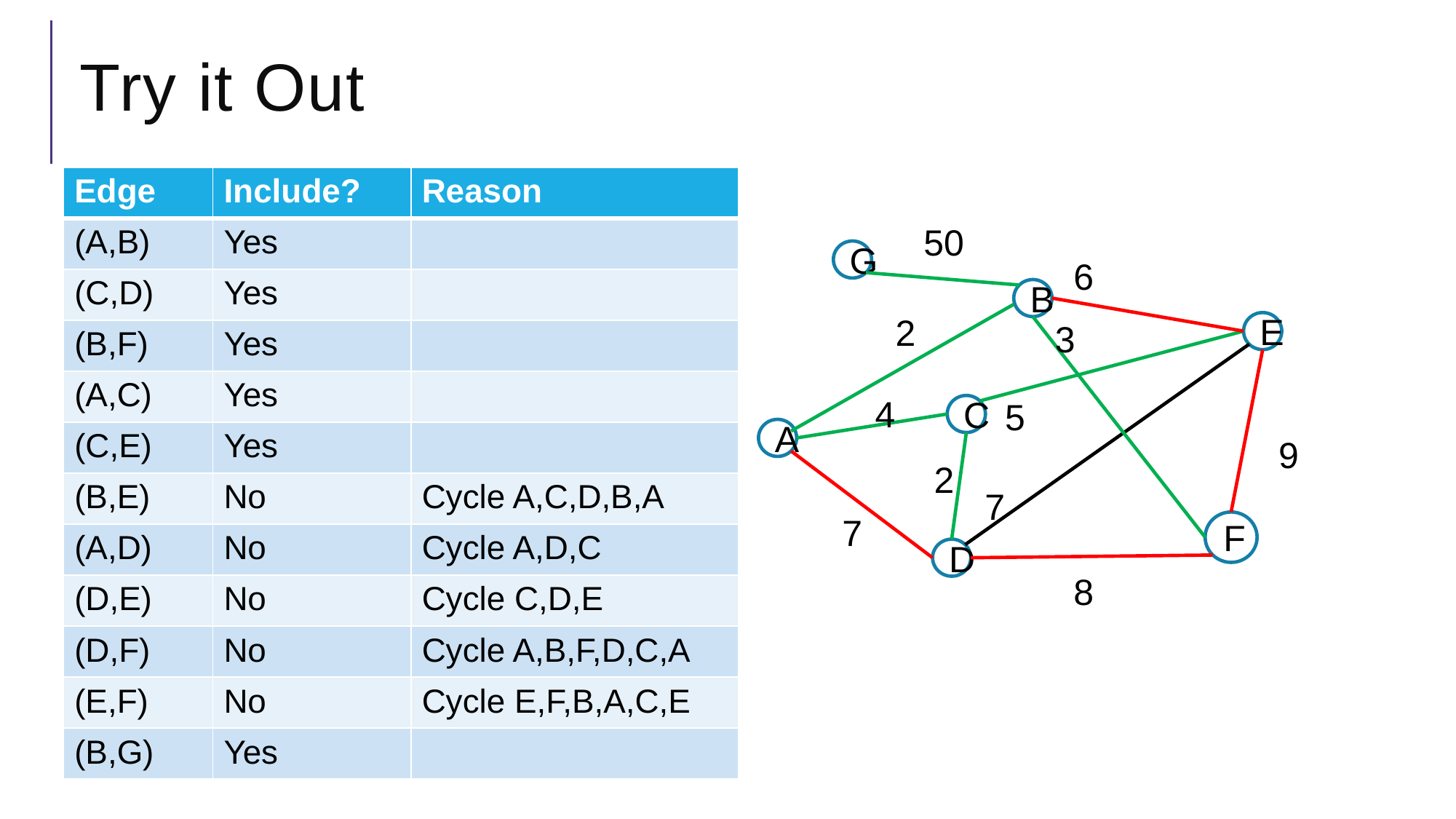

# Try it Out
| Edge | Include? | Reason |
| --- | --- | --- |
| (A,B) | Yes |  |
| (C,D) | Yes |  |
| (B,F) | Yes |  |
| (A,C) | Yes |  |
| (C,E) | Yes |  |
| (B,E) | No | Cycle A,C,D,B,A |
| (A,D) | No | Cycle A,D,C |
| (D,E) | No | Cycle C,D,E |
| (D,F) | No | Cycle A,B,F,D,C,A |
| (E,F) | No | Cycle E,F,B,A,C,E |
| (B,G) | Yes |  |
50
G
6
B
2
3
E
4
5
C
A
9
2
7
7
F
D
8